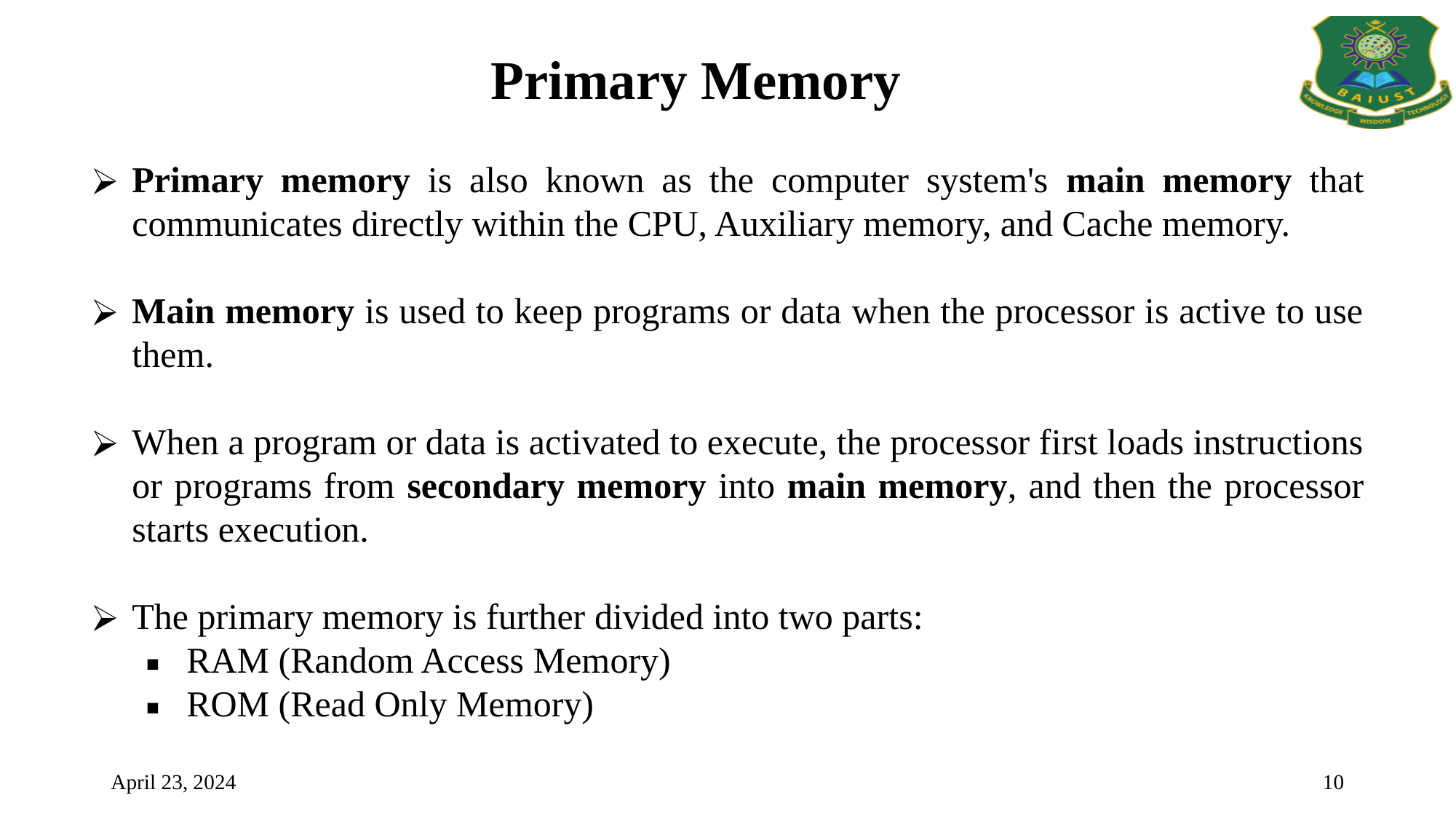

Primary Memory
Primary memory is also known as the computer system's main memory that communicates directly within the CPU, Auxiliary memory, and Cache memory.

Main memory is used to keep programs or data when the processor is active to use them.

When a program or data is activated to execute, the processor first loads instructions or programs from secondary memory into main memory, and then the processor starts execution.

The primary memory is further divided into two parts:
RAM (Random Access Memory)
ROM (Read Only Memory)

April 23, 2024
10